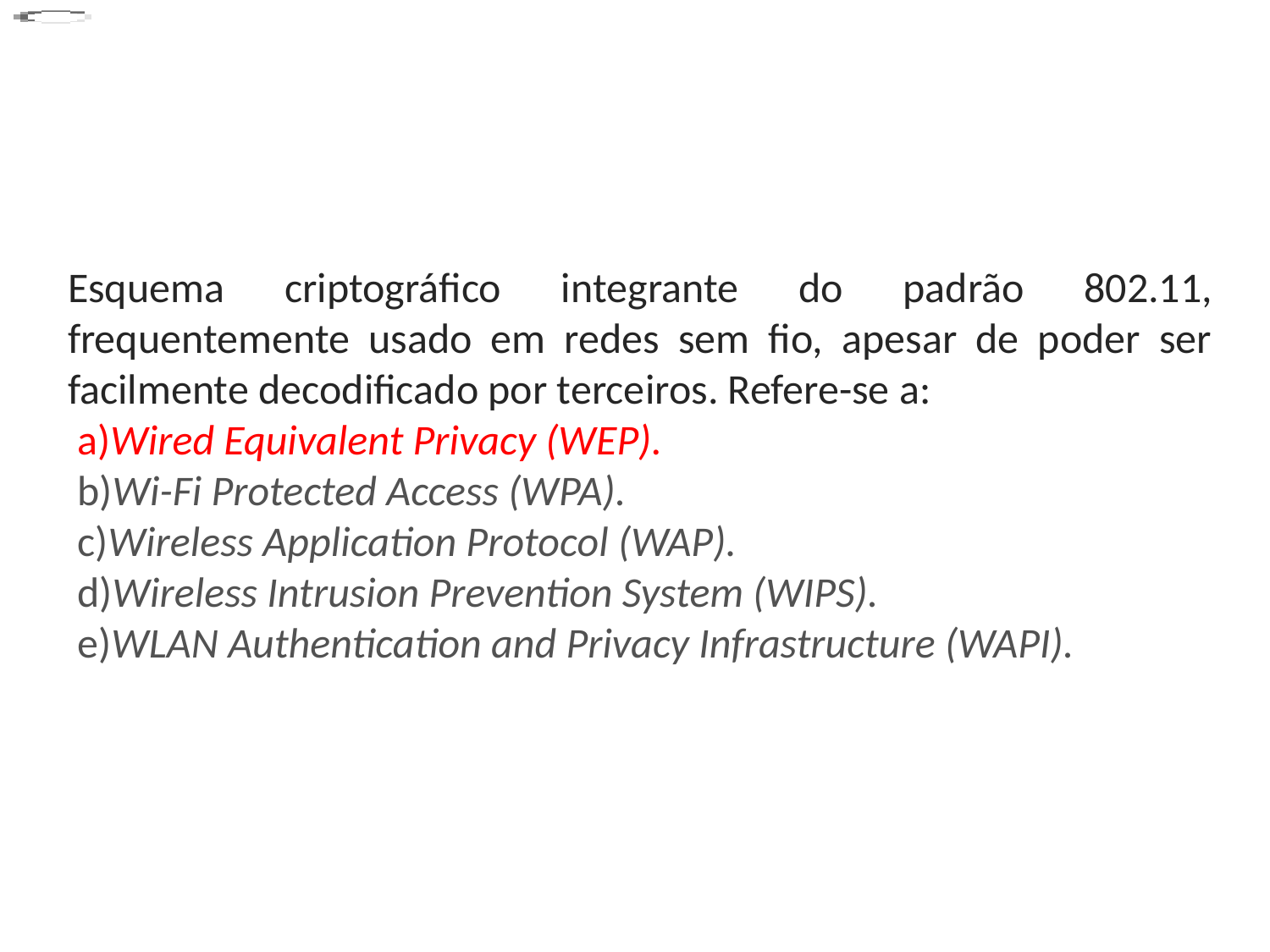

Esquema criptográfico integrante do padrão 802.11, frequentemente usado em redes sem fio, apesar de poder ser facilmente decodificado por terceiros. Refere-se a:
 a)Wired Equivalent Privacy (WEP).
 b)Wi-Fi Protected Access (WPA).
 c)Wireless Application Protocol (WAP).
 d)Wireless Intrusion Prevention System (WIPS).
 e)WLAN Authentication and Privacy Infrastructure (WAPI).